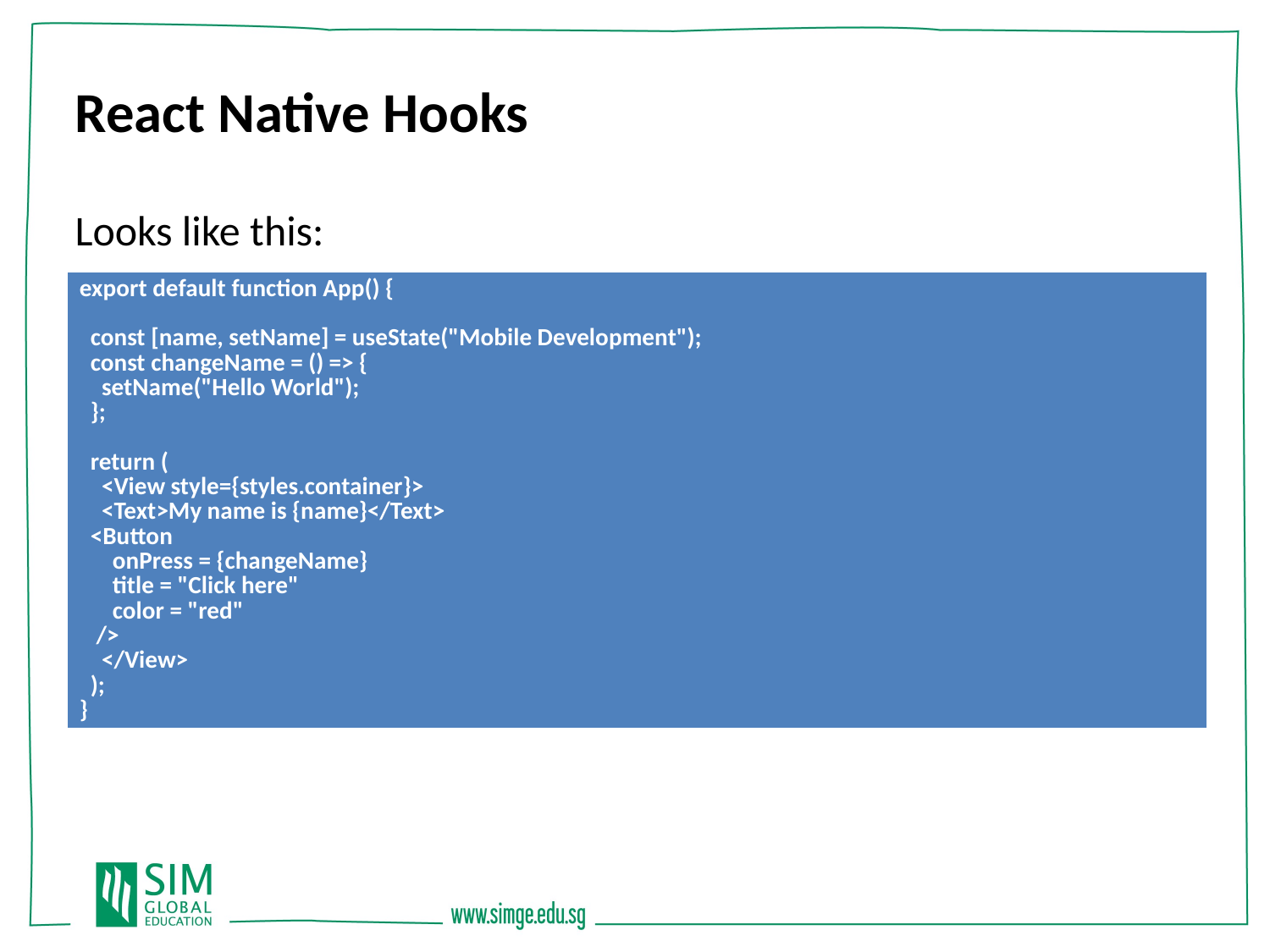

React Native Hooks
Looks like this:

| export default function App() { const [name, setName] = useState("Mobile Development"); const changeName = () => { setName("Hello World"); }; return ( <View style={styles.container}> <Text>My name is {name}</Text> <Button onPress = {changeName} title = "Click here" color = "red" /> </View> ); } |
| --- |